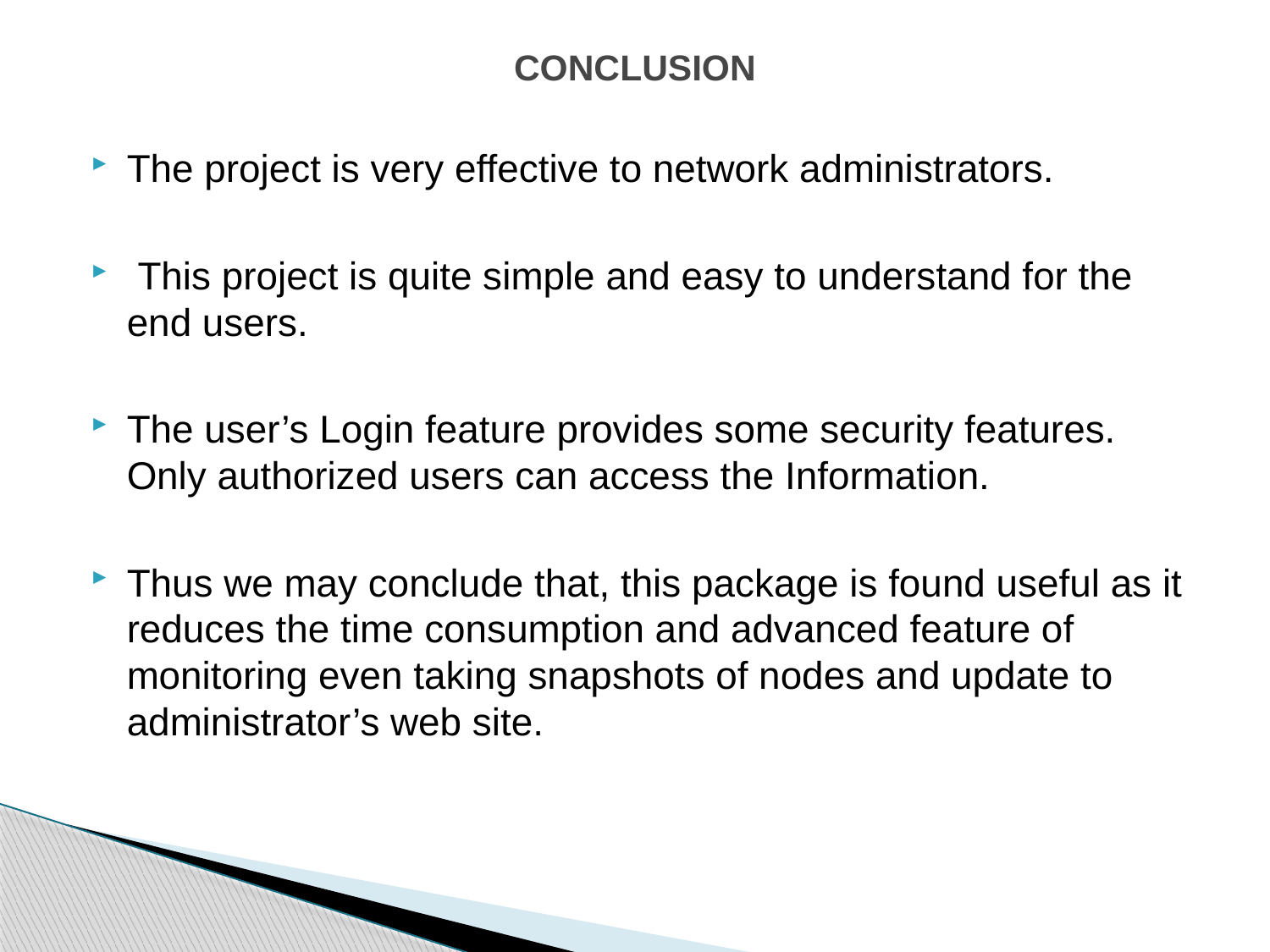

# CONCLUSION
The project is very effective to network administrators.

 This project is quite simple and easy to understand for the end users.

The user’s Login feature provides some security features. Only authorized users can access the Information.

Thus we may conclude that, this package is found useful as it reduces the time consumption and advanced feature of monitoring even taking snapshots of nodes and update to administrator’s web site.